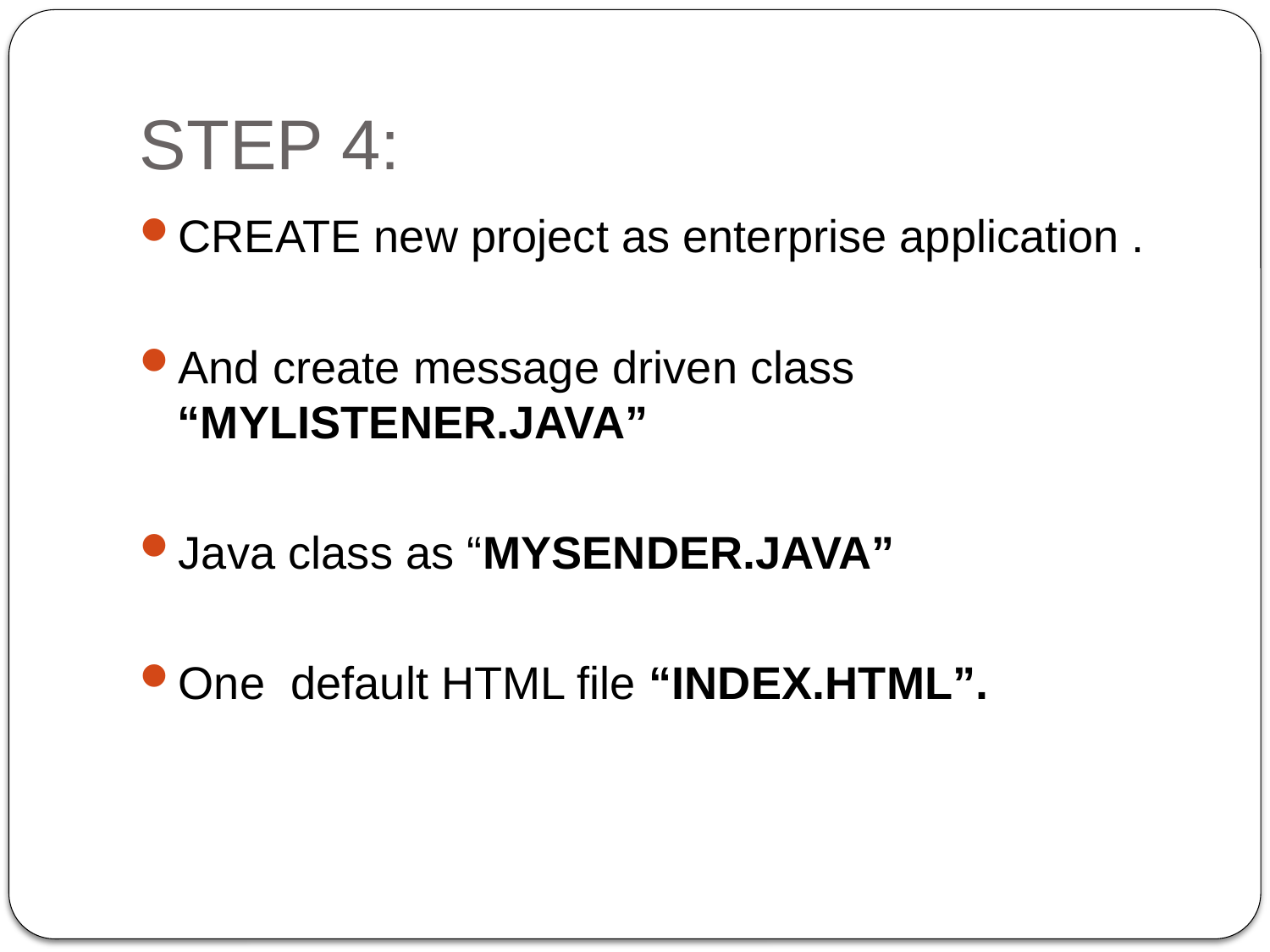

# STEP 4:
CREATE new project as enterprise application .

And create message driven class “MYLISTENER.JAVA”

Java class as “MYSENDER.JAVA”

One  default HTML file “INDEX.HTML”.